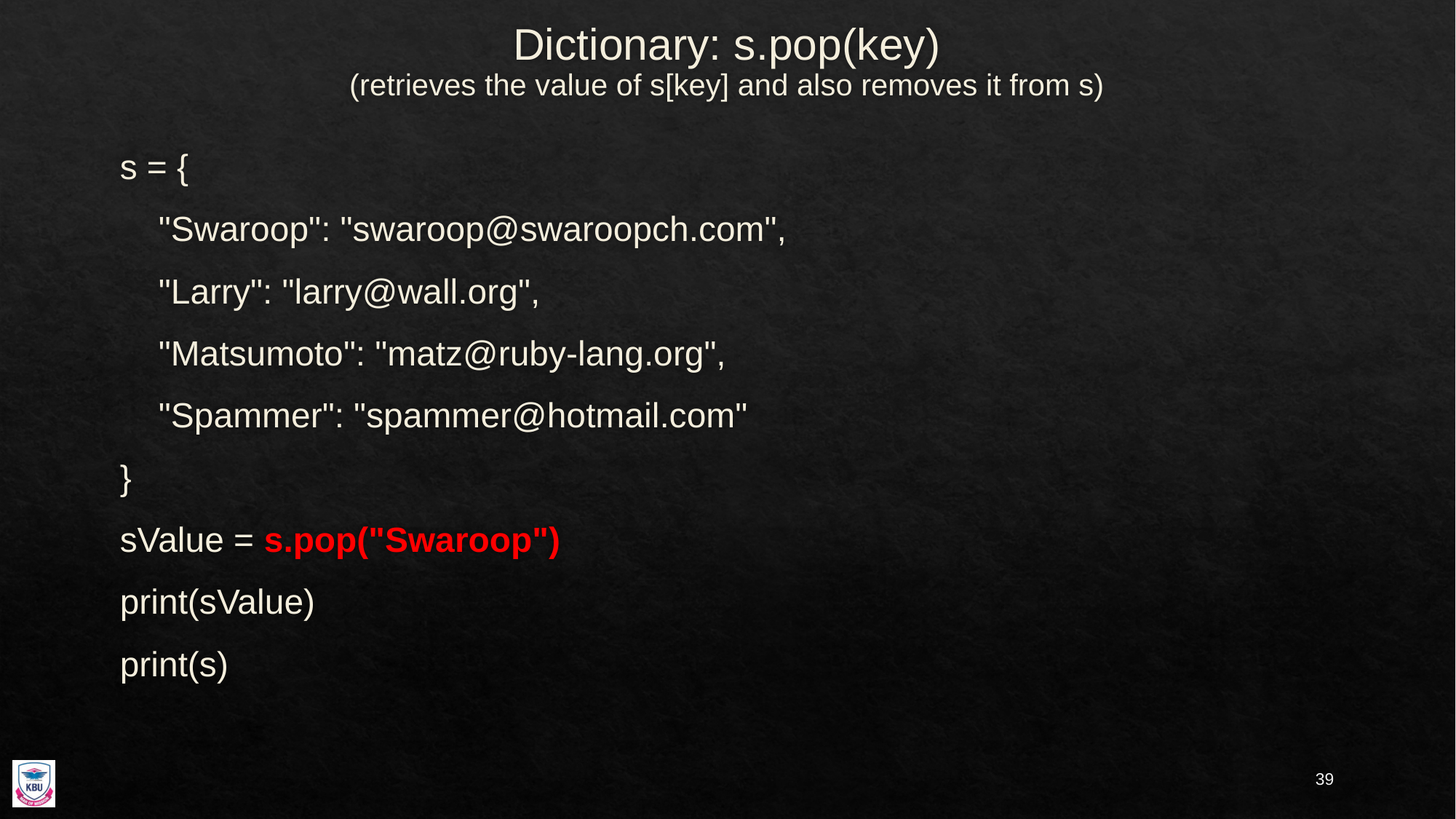

# Dictionary: s.pop(key) (retrieves the value of s[key] and also removes it from s)
s = {
    "Swaroop": "swaroop@swaroopch.com",
    "Larry": "larry@wall.org",
    "Matsumoto": "matz@ruby-lang.org",
    "Spammer": "spammer@hotmail.com"
}
sValue = s.pop("Swaroop")
print(sValue)
print(s)
39